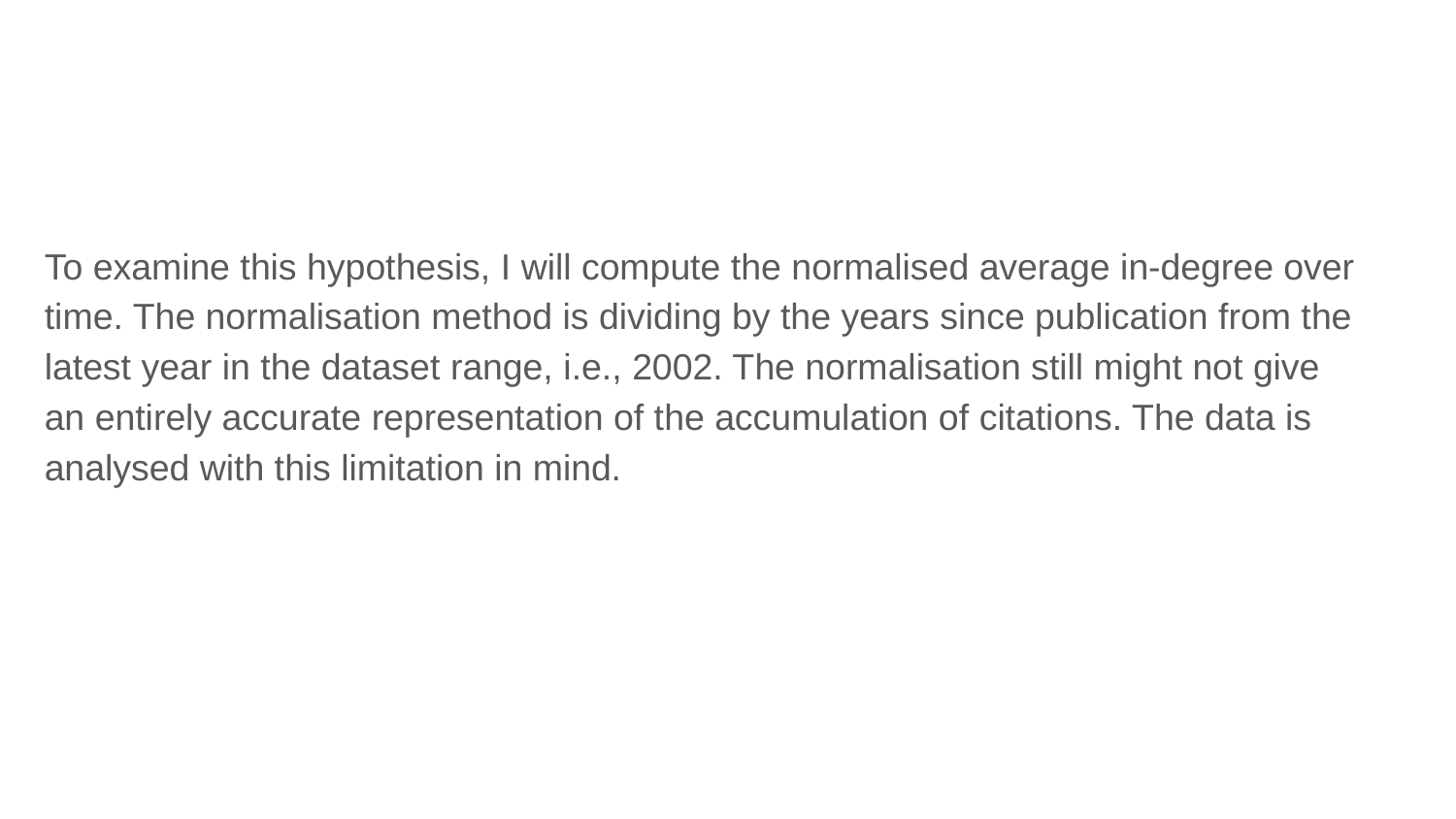

To examine this hypothesis, I will compute the normalised average in-degree over time. The normalisation method is dividing by the years since publication from the latest year in the dataset range, i.e., 2002. The normalisation still might not give an entirely accurate representation of the accumulation of citations. The data is analysed with this limitation in mind.